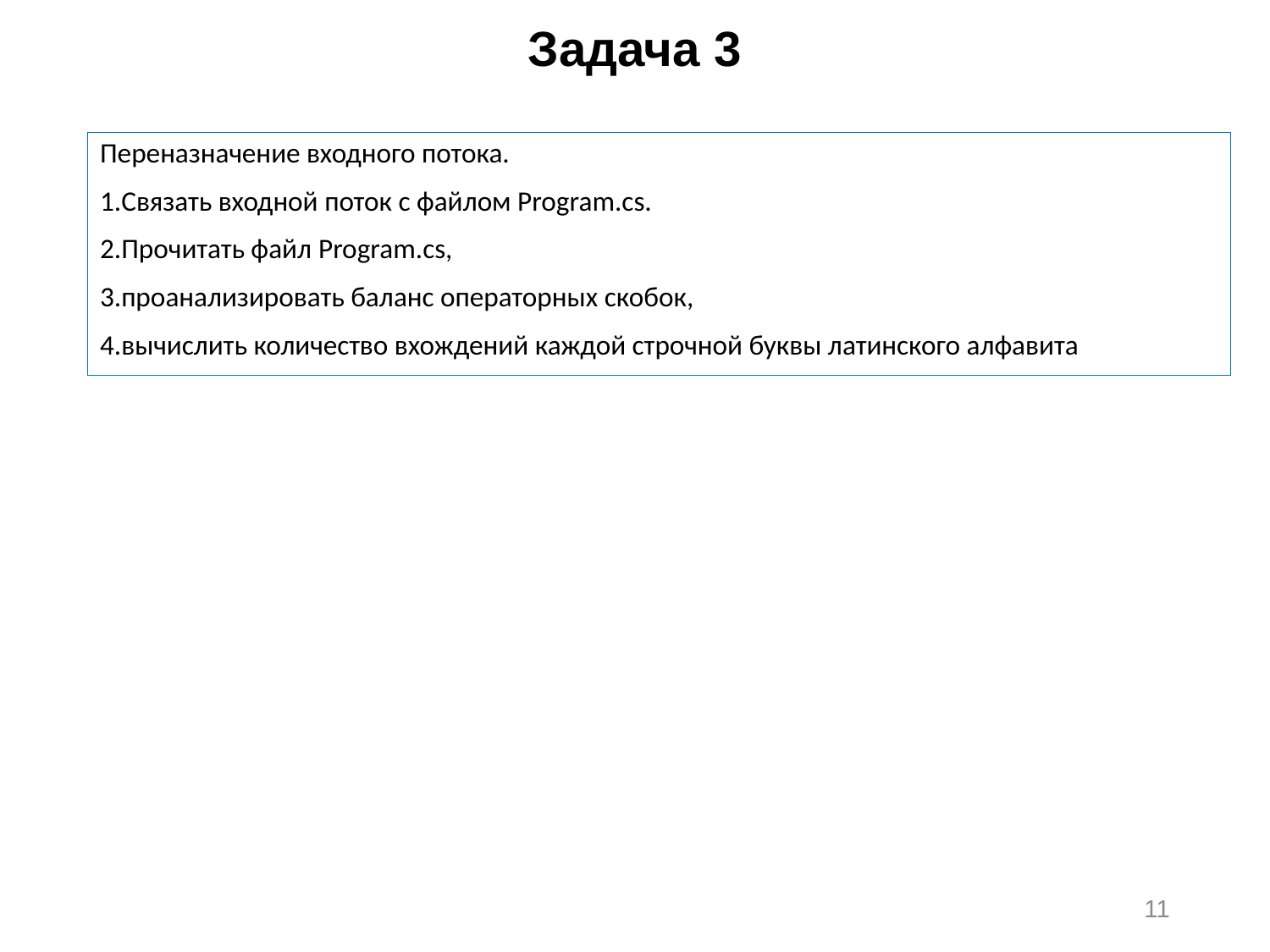

# Задача 3
Переназначение входного потока.
Связать входной поток с файлом Program.cs.
Прочитать файл Program.cs,
проанализировать баланс операторных скобок,
вычислить количество вхождений каждой строчной буквы латинского алфавита
11